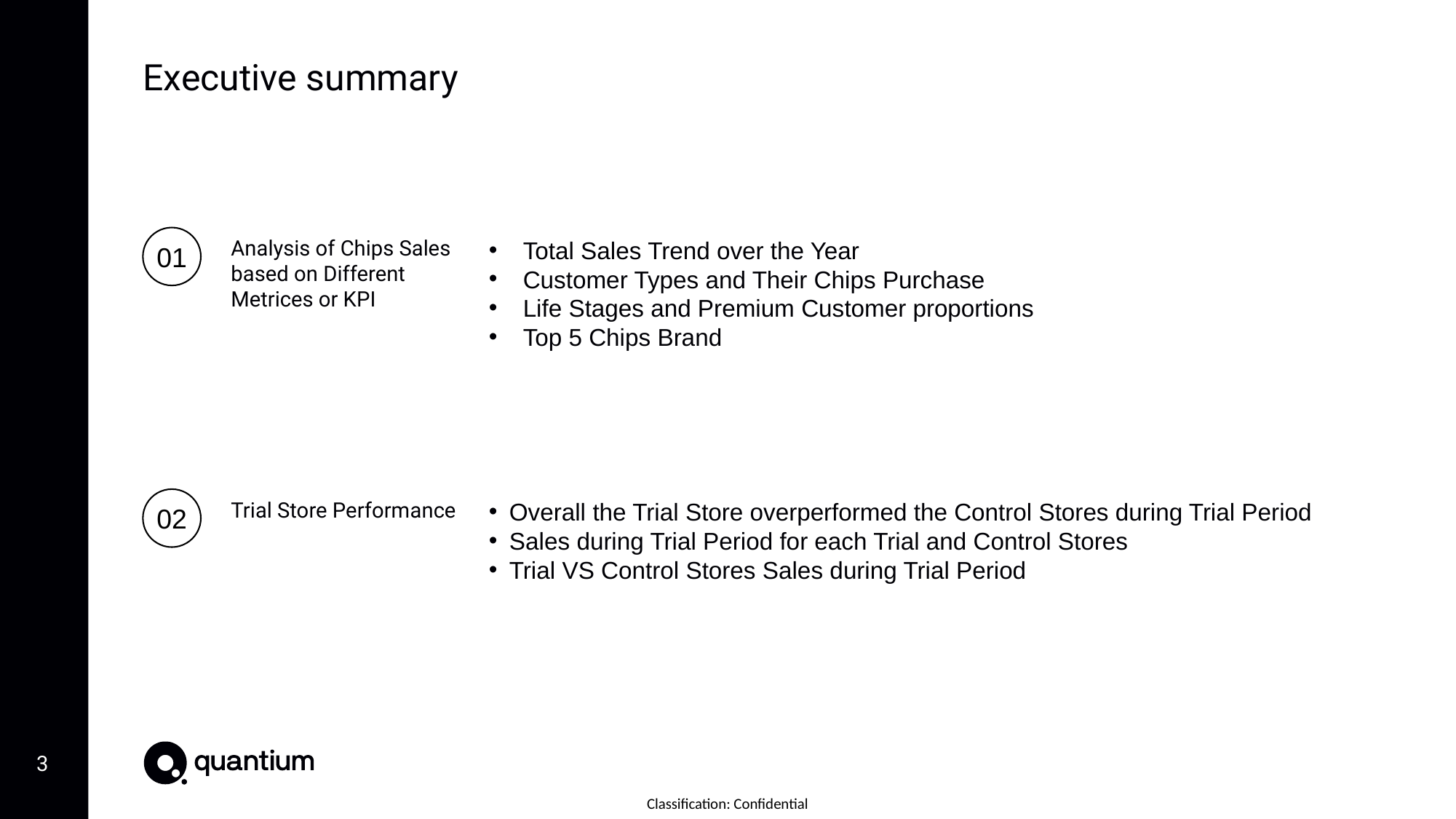

Executive summary
01
Analysis of Chips Sales based on Different Metrices or KPI
Total Sales Trend over the Year
Customer Types and Their Chips Purchase
Life Stages and Premium Customer proportions
Top 5 Chips Brand

02
Trial Store Performance
Overall the Trial Store overperformed the Control Stores during Trial Period
Sales during Trial Period for each Trial and Control Stores
Trial VS Control Stores Sales during Trial Period